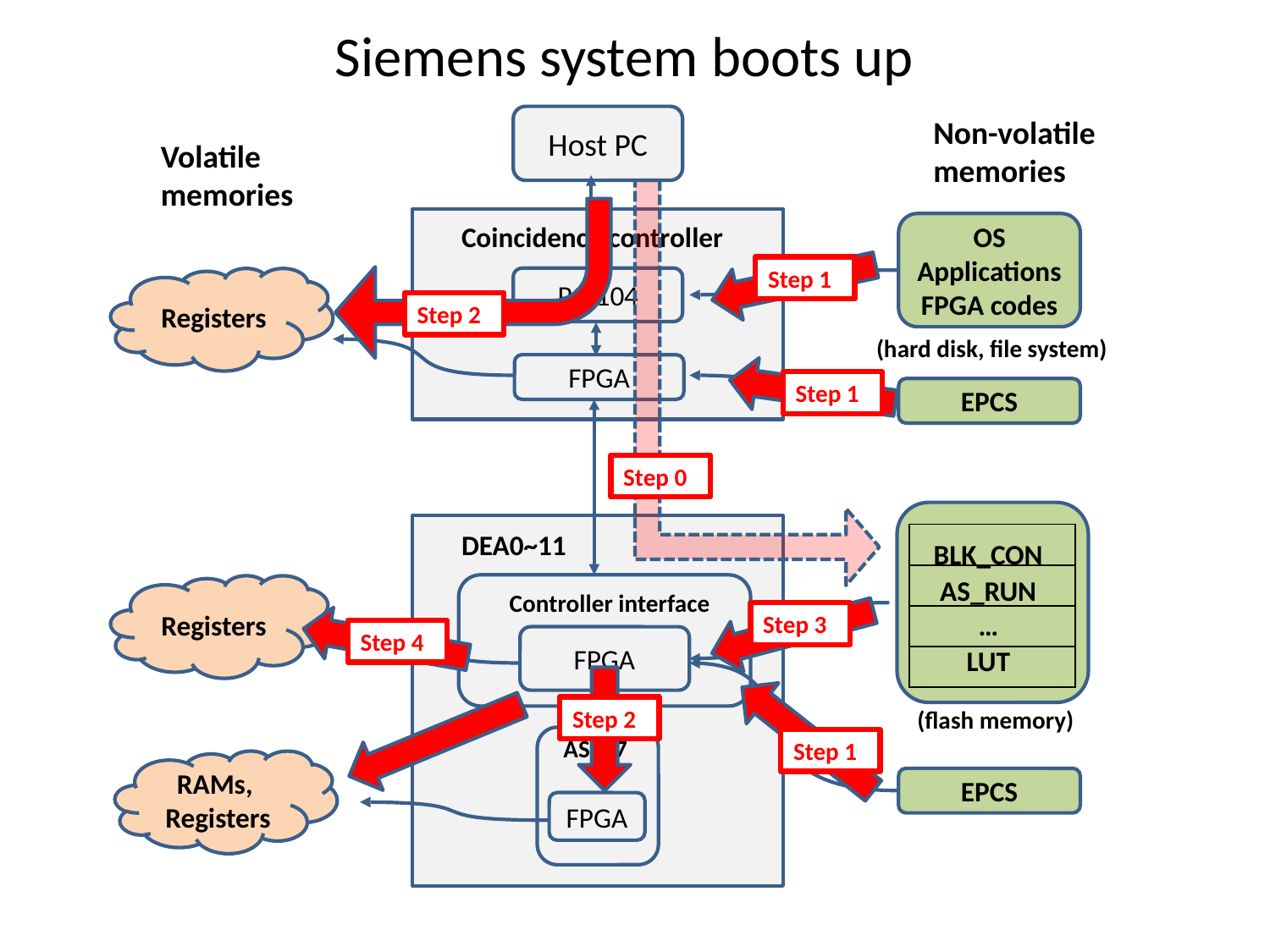

# Siemens system boots up

Host PC
Non-volatile memories
Volatile memories

Coincidence controller
OS
Applications
FPGA codes

Step 1

Registers
PC-104
Step 2
(hard disk, file system)
FPGA

Step 1
EPCS
Step 0

DEA0~11
|  |
| --- |
|  |
|  |
|  |
BLK_CON
AS_RUN
…
LUT

Registers
Controller interface
Step 3

Step 4
FPGA
Step 2
(flash memory)

AS0~7
Step 1
RAMs,
Registers
EPCS
FPGA